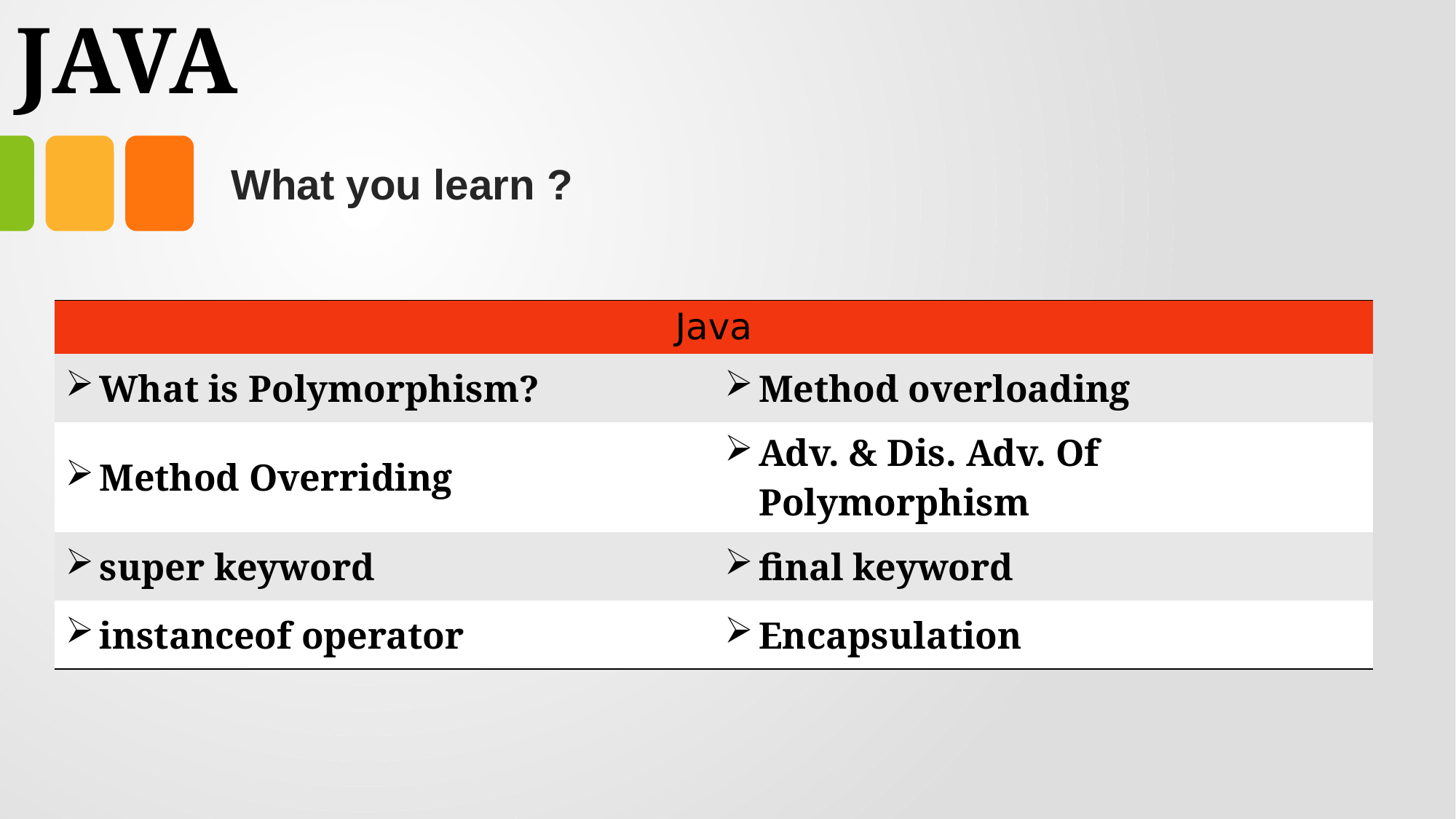

# JAVA
What you learn ?
| Java | Expressions |
| --- | --- |
| What is Polymorphism? | Method overloading |
| Method Overriding | Adv. & Dis. Adv. Of Polymorphism |
| super keyword | final keyword |
| instanceof operator | Encapsulation |